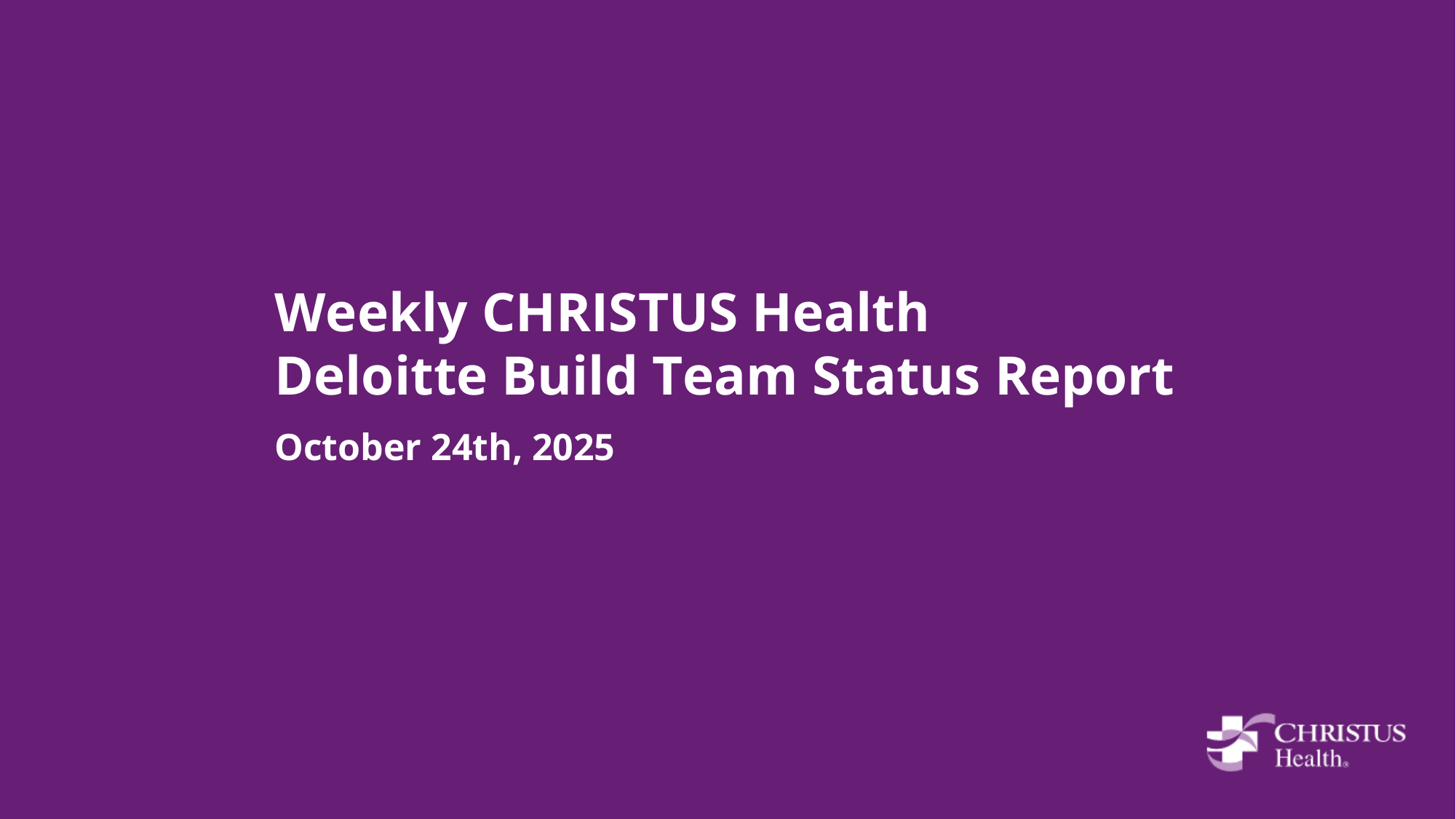

# Weekly CHRISTUS Health Deloitte Build Team Status Report
October 24th, 2025